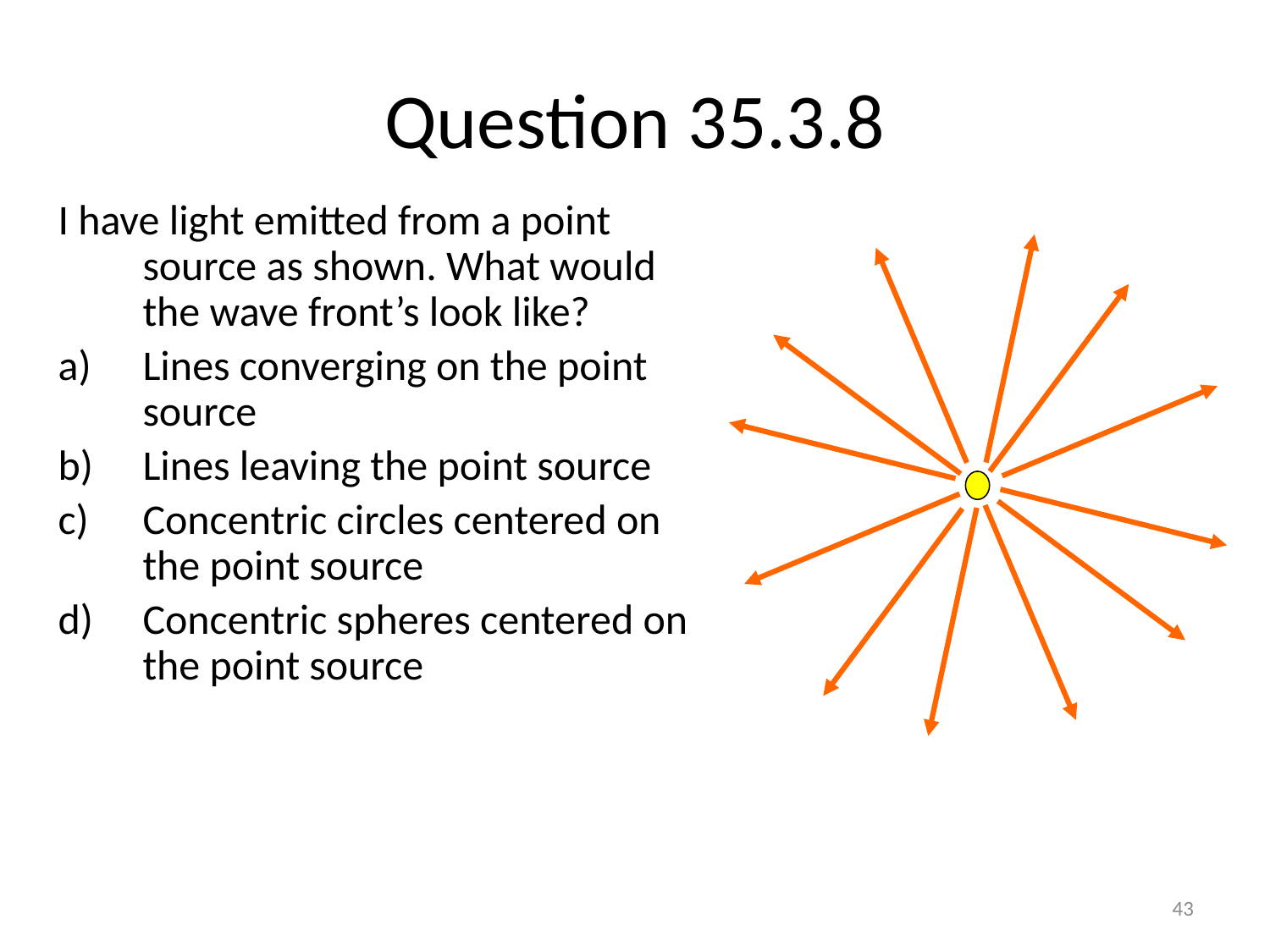

# Question 35.3.8
I have light emitted from a point source as shown. What would the wave front’s look like?
Lines converging on the point source
Lines leaving the point source
Concentric circles centered on the point source
Concentric spheres centered on the point source

43